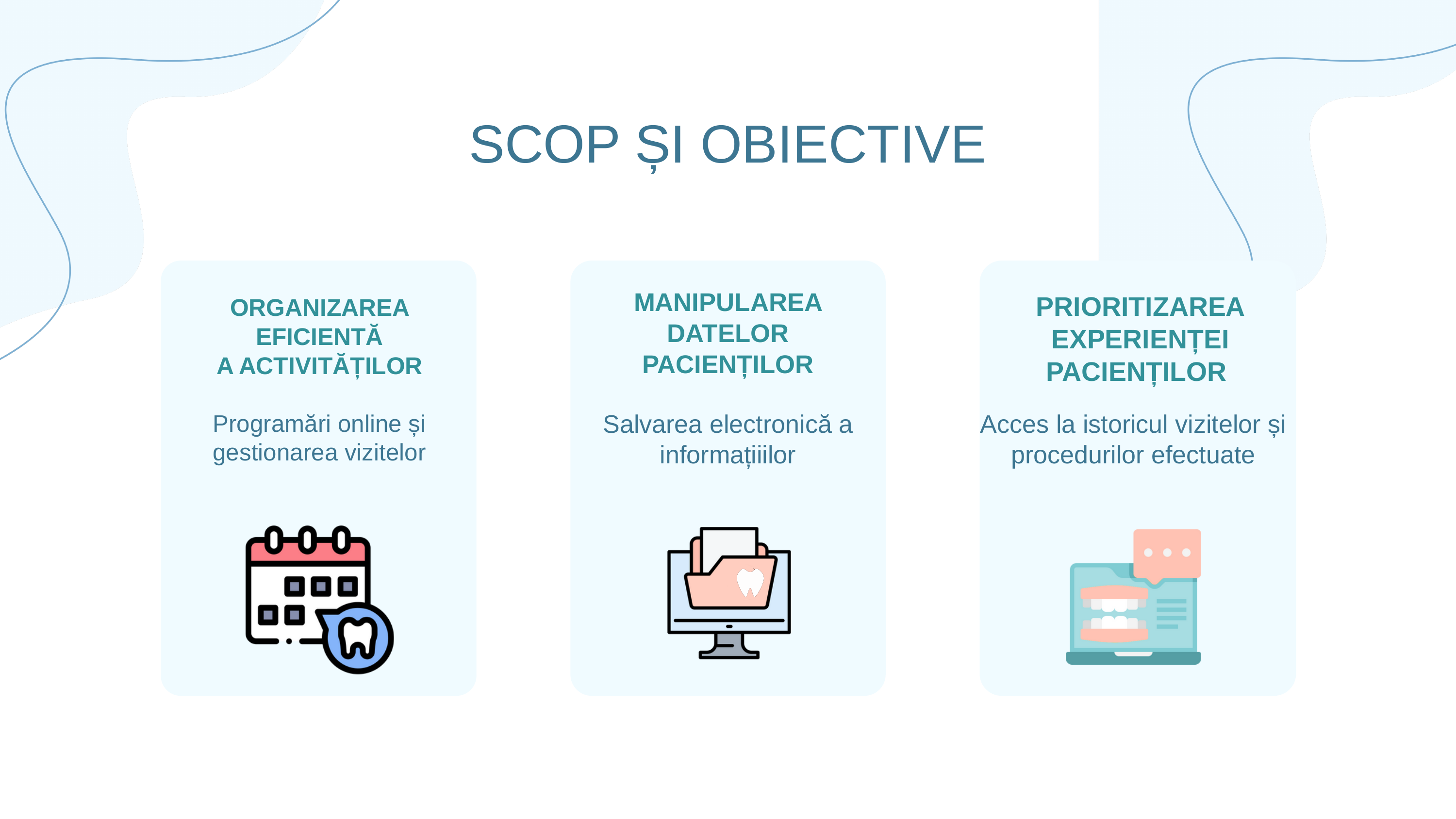

SCOP ȘI OBIECTIVE

ORGANIZAREA EFICIENTĂ
 A ACTIVITĂȚILOR
Programări online și gestionarea vizitelor

MANIPULAREA DATELOR PACIENȚILOR
Salvarea electronică a informațiiilor

PRIORITIZAREA EXPERIENȚEI PACIENȚILOR
Acces la istoricul vizitelor și procedurilor efectuate